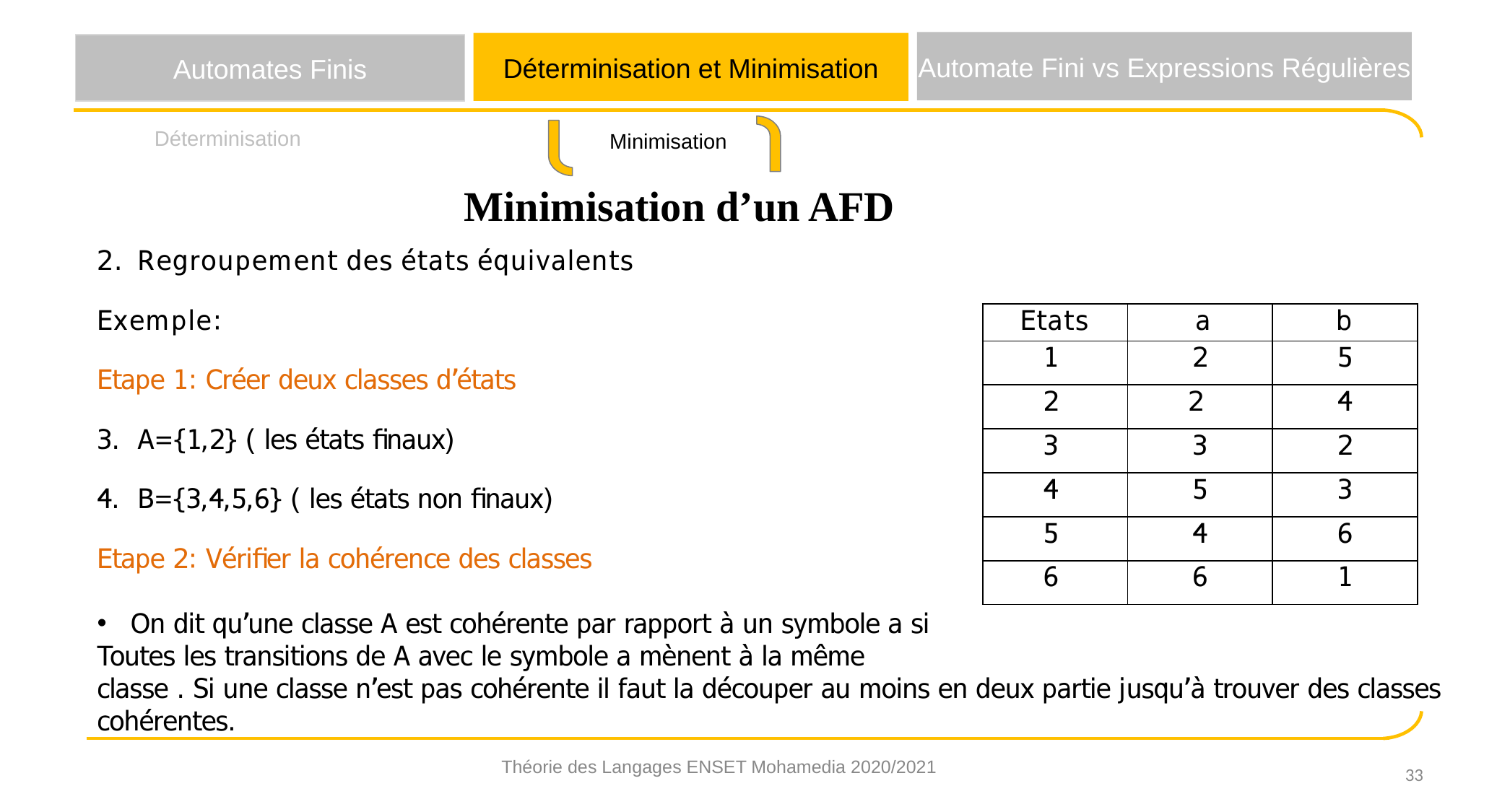

Automate Fini vs Expressions Régulières

Déterminisation et Minimisation

Automates Finis

Déterminisation

   Minimisation

Minimisation d’un AFD
Regroupement des états équivalents
Exemple:
Etape 1: Créer deux classes d’états
A={1,2} ( les états finaux)
B={3,4,5,6} ( les états non finaux)
Etape 2: Vérifier la cohérence des classes

On dit qu’une classe A est cohérente par rapport à un symbole a si
Toutes les transitions de A avec le symbole a mènent à la même
classe . Si une classe n’est pas cohérente il faut la découper au moins en deux partie jusqu’à trouver des classes cohérentes.

| Etats | a | b |
| --- | --- | --- |
| 1 | 2 | 5 |
| 2 | 2 | 4 |
| 3 | 3 | 2 |
| 4 | 5 | 3 |
| 5 | 4 | 6 |
| 6 | 6 | 1 |

Théorie des Langages ENSET Mohamedia 2020/2021
33